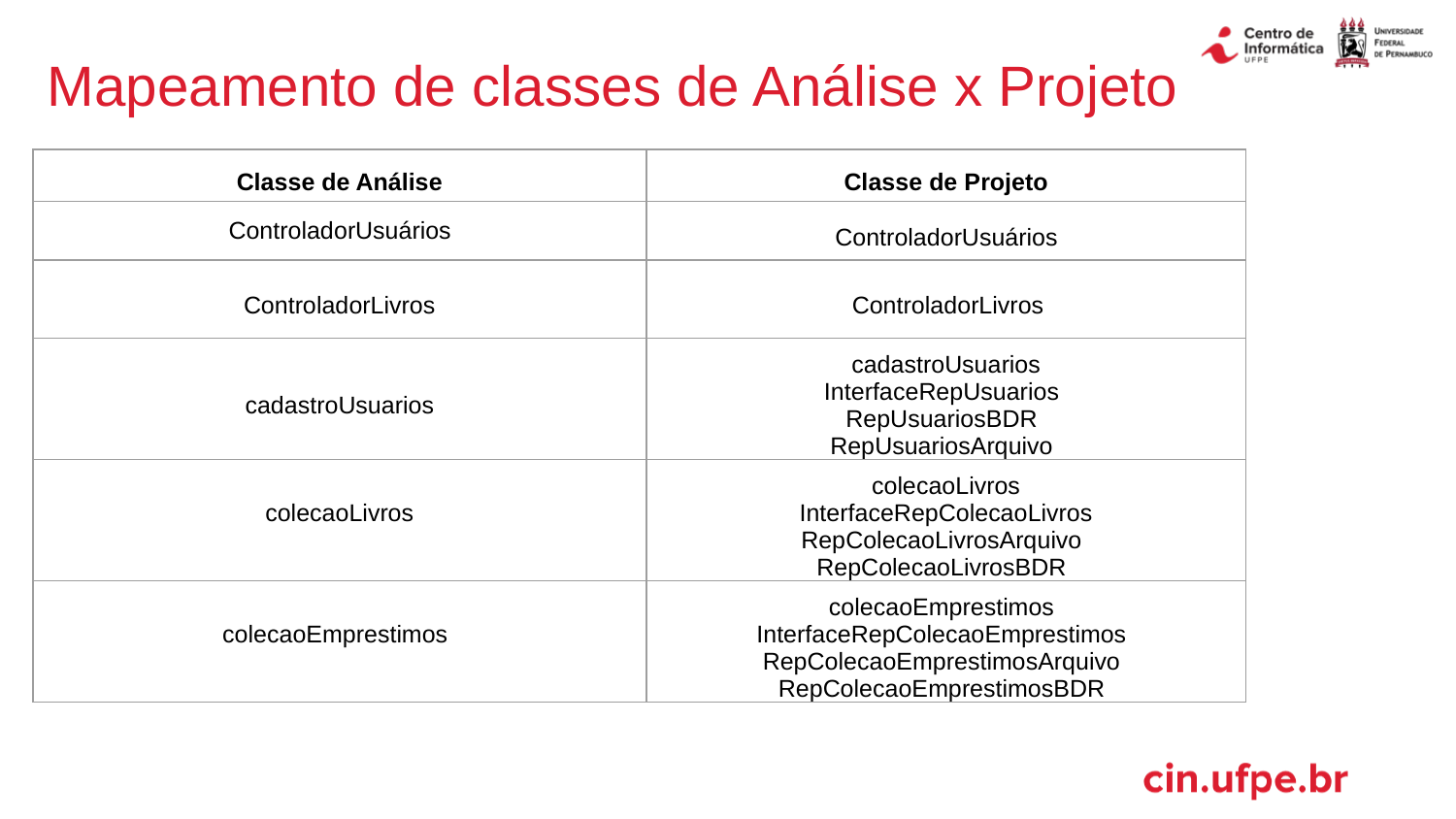

# Mapeamento de classes de Análise x Projeto
| Classe de Análise | Classe de Projeto |
| --- | --- |
| ControladorUsuários | ControladorUsuários |
| ControladorLivros | ControladorLivros |
| cadastroUsuarios | cadastroUsuarios InterfaceRepUsuarios RepUsuariosBDR RepUsuariosArquivo |
| colecaoLivros | colecaoLivros InterfaceRepColecaoLivros RepColecaoLivrosArquivo RepColecaoLivrosBDR |
| colecaoEmprestimos | colecaoEmprestimos InterfaceRepColecaoEmprestimos RepColecaoEmprestimosArquivo RepColecaoEmprestimosBDR |